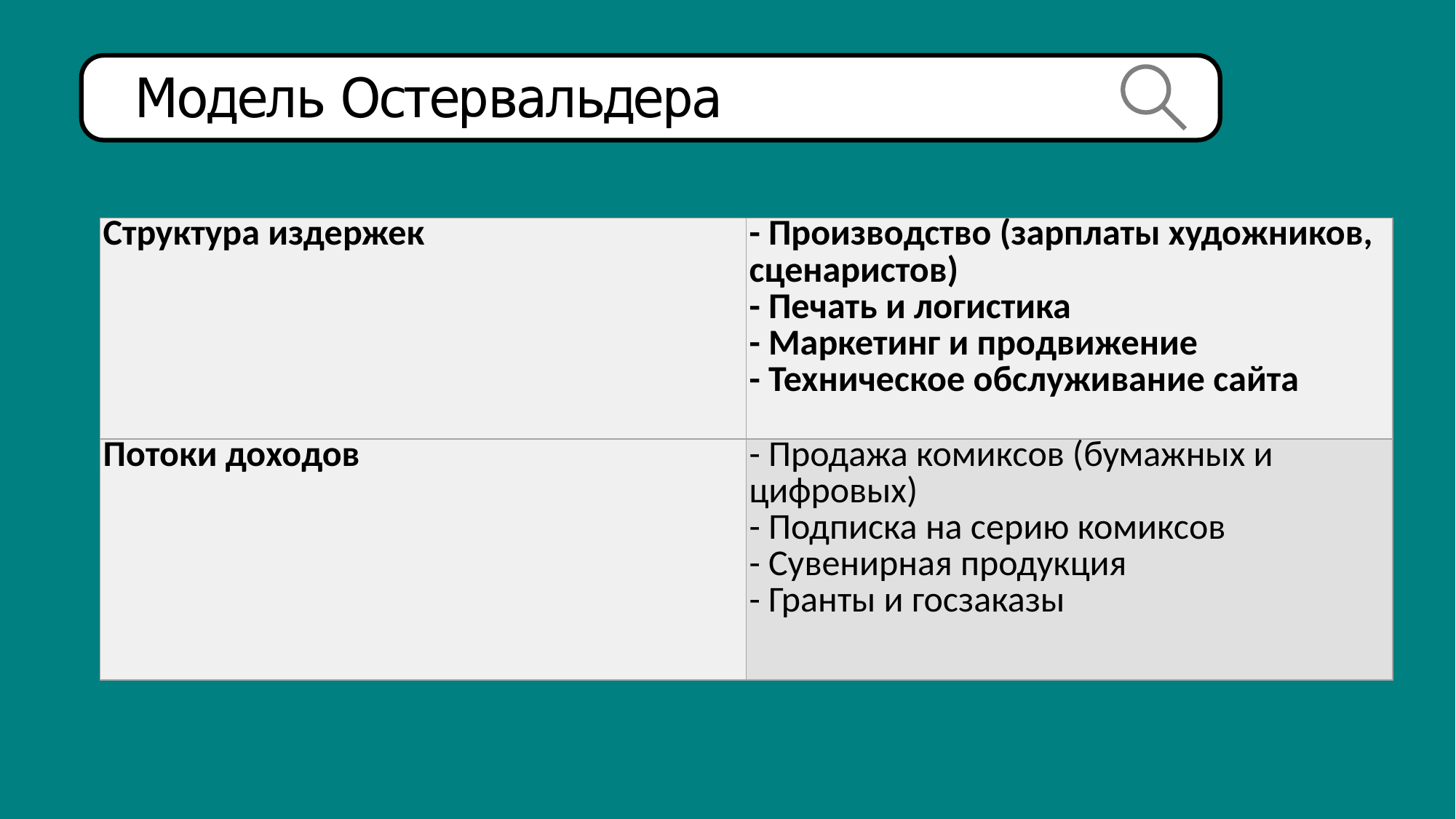

Модель Остервальдера

| Структура издержек | - Производство (зарплаты художников, сценаристов) - Печать и логистика - Маркетинг и продвижение - Техническое обслуживание сайта |
| --- | --- |
| Потоки доходов | - Продажа комиксов (бумажных и цифровых) - Подписка на серию комиксов - Сувенирная продукция - Гранты и госзаказы |